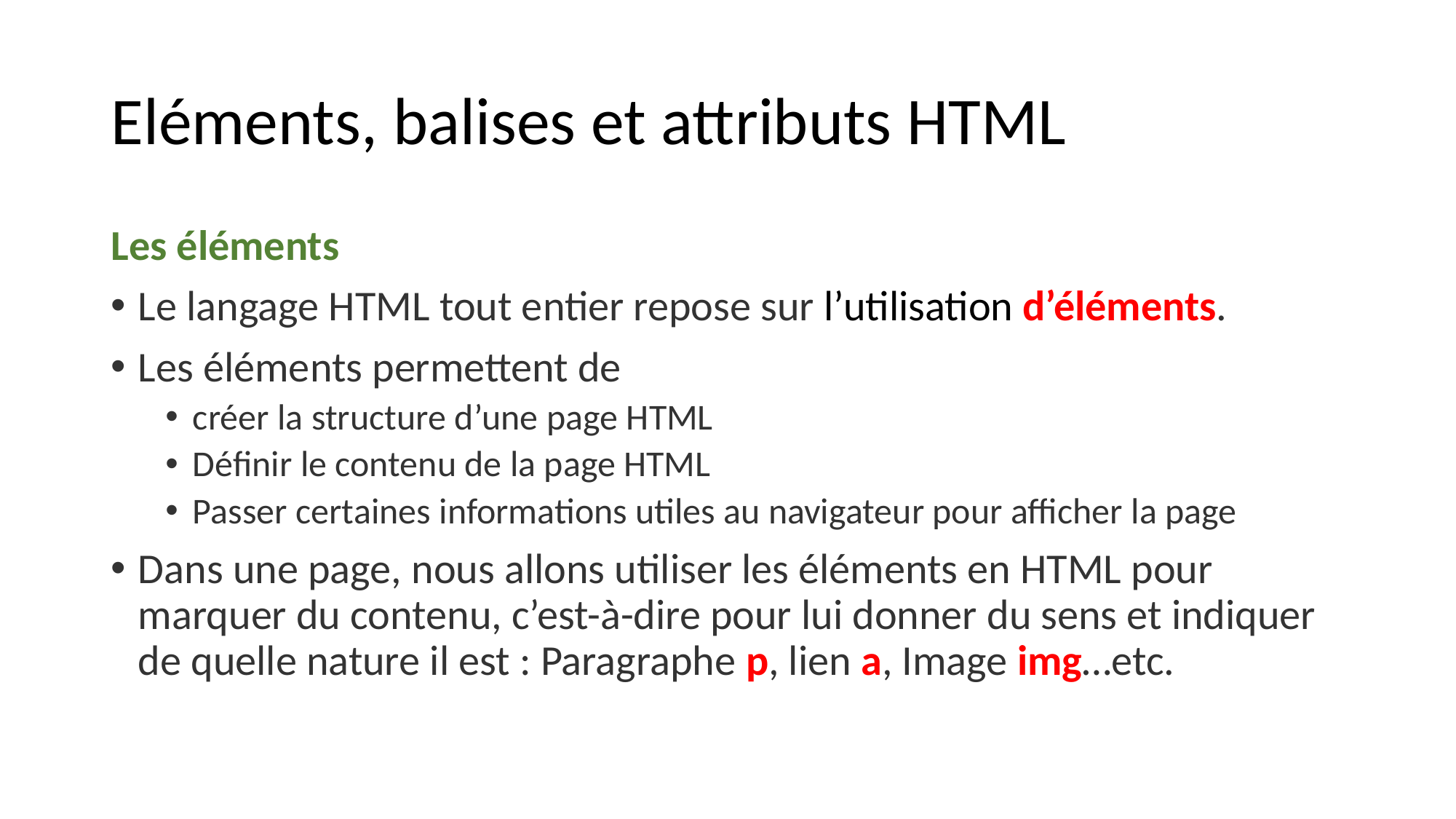

# Eléments, balises et attributs HTML
Les éléments
Le langage HTML tout entier repose sur l’utilisation d’éléments.
Les éléments permettent de
créer la structure d’une page HTML
Définir le contenu de la page HTML
Passer certaines informations utiles au navigateur pour afficher la page
Dans une page, nous allons utiliser les éléments en HTML pour marquer du contenu, c’est-à-dire pour lui donner du sens et indiquer de quelle nature il est : Paragraphe p, lien a, Image img…etc.